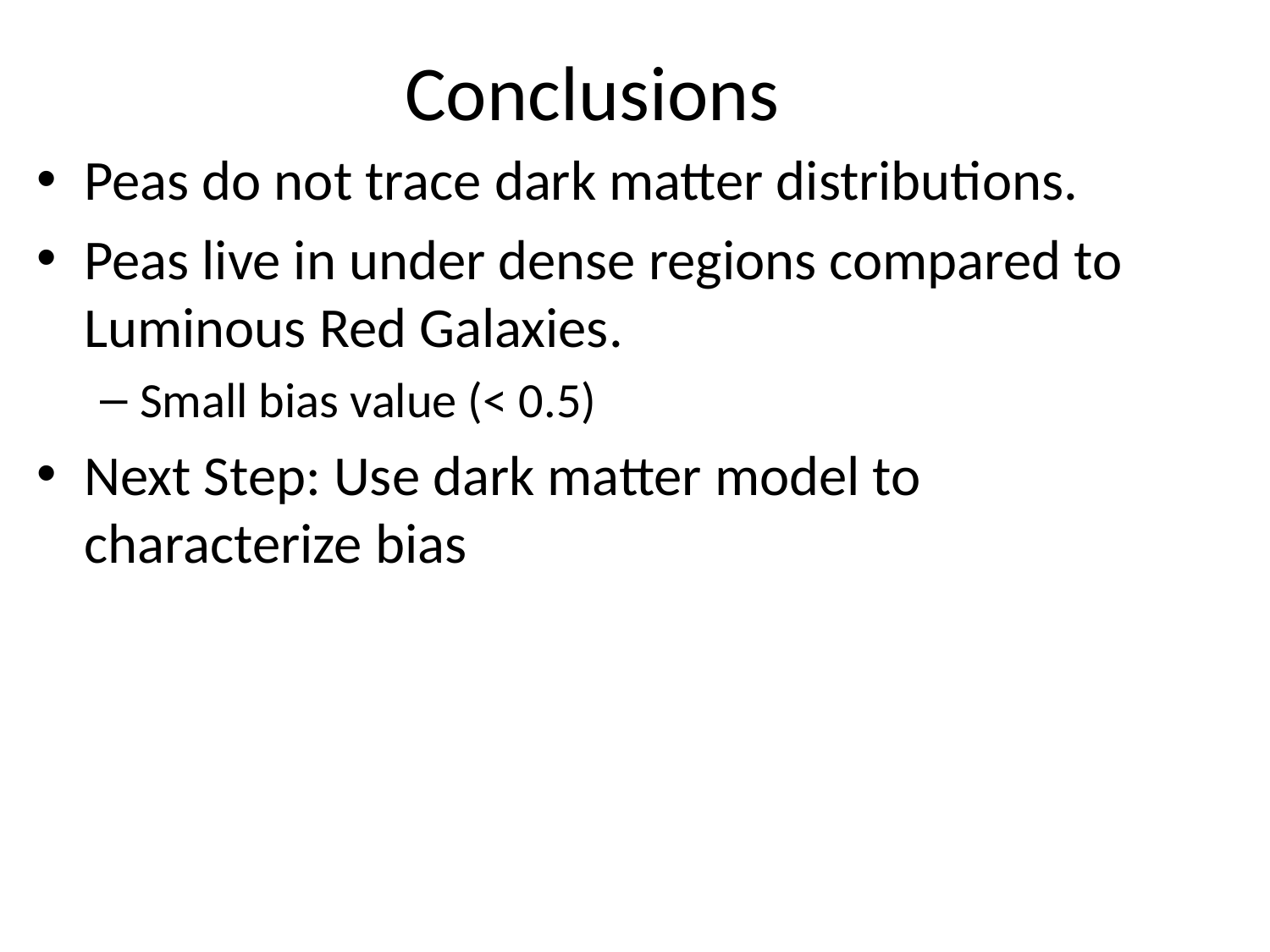

# Conclusions
Peas do not trace dark matter distributions.
Peas live in under dense regions compared to Luminous Red Galaxies.
Small bias value (< 0.5)
Next Step: Use dark matter model to characterize bias